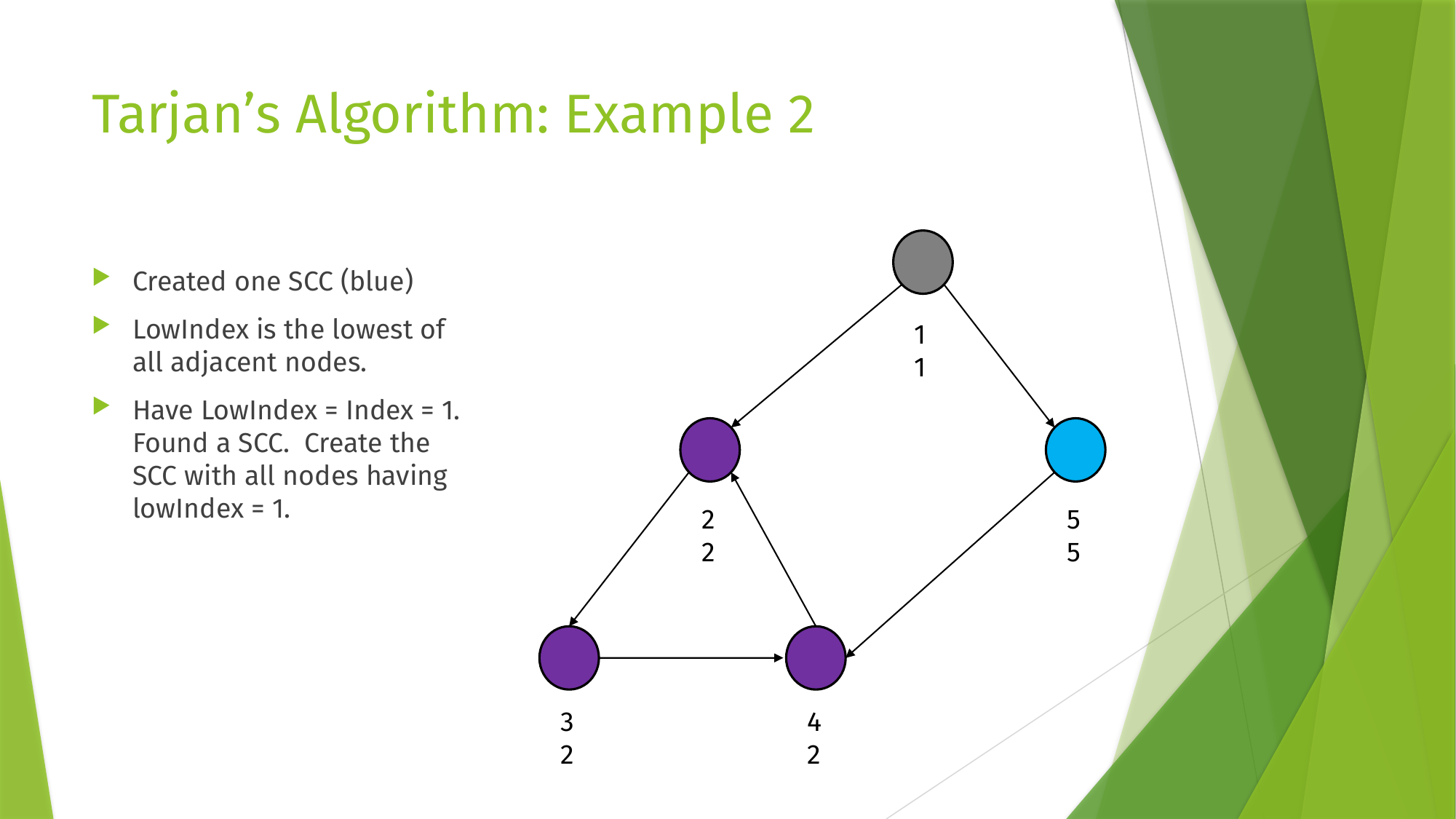

# Tarjan’s Algorithm: Example 2

Created one SCC (blue)
LowIndex is the lowest of all adjacent nodes.
Have LowIndex = Index = 1. Found a SCC.  Create the SCC with all nodes having lowIndex = 1.

1
1

5
5
2
2

3
2
4
2